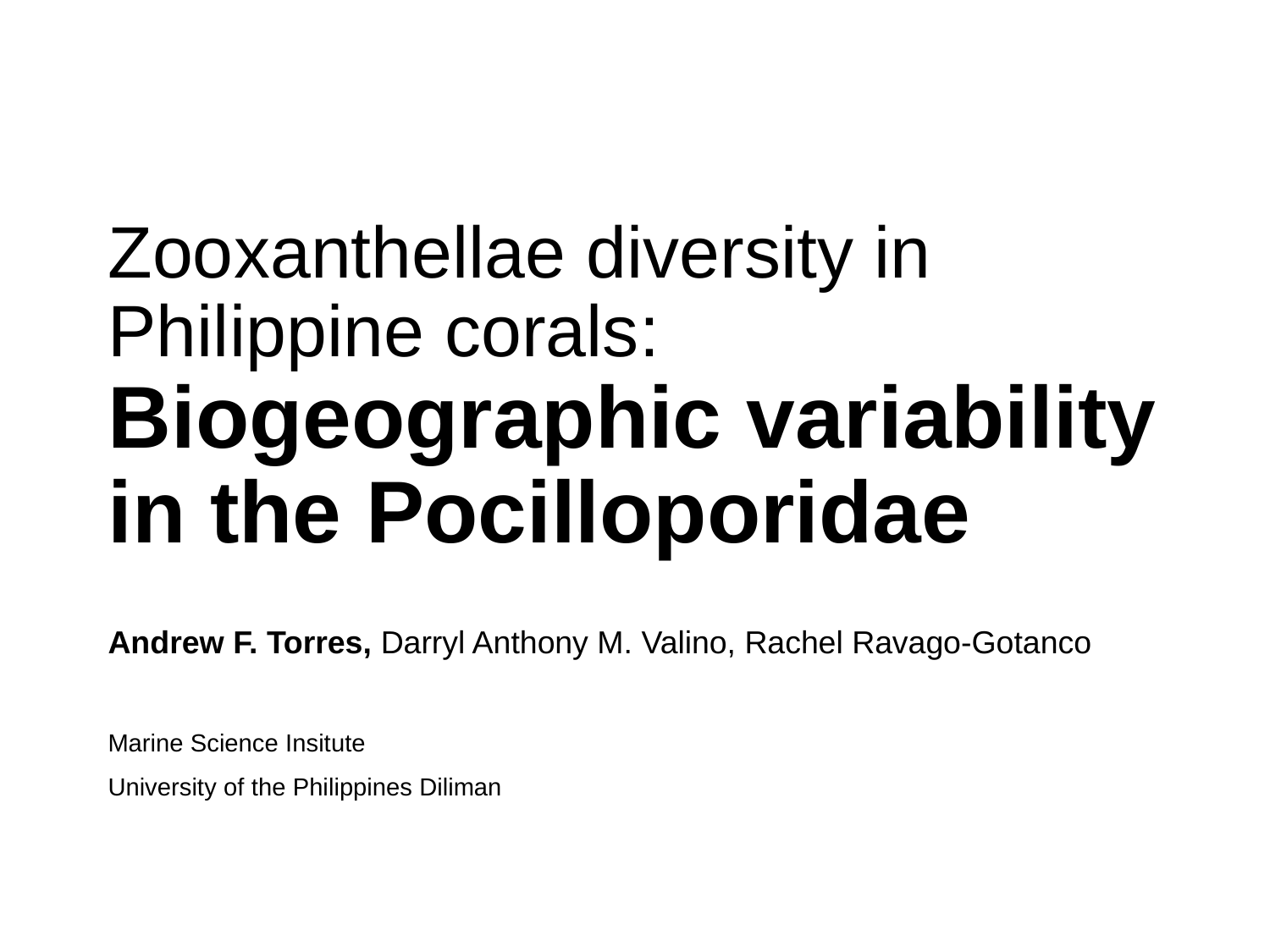

# Zooxanthellae diversity in Philippine corals: Biogeographic variability in the Pocilloporidae
Andrew F. Torres, Darryl Anthony M. Valino, Rachel Ravago-Gotanco

Marine Science Insitute
University of the Philippines Diliman